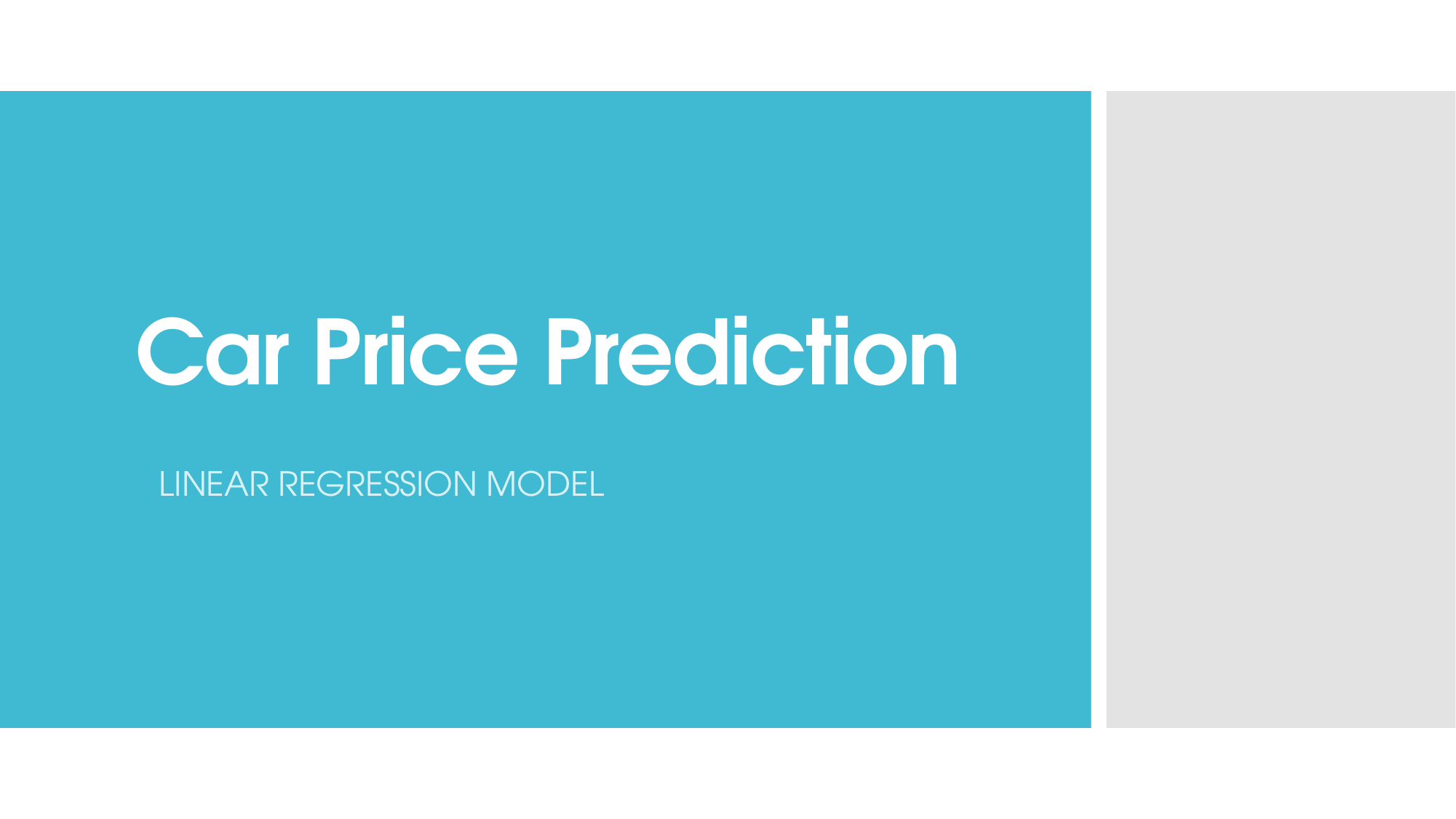

# Car Price Prediction
LINEAR REGRESSION MODEL